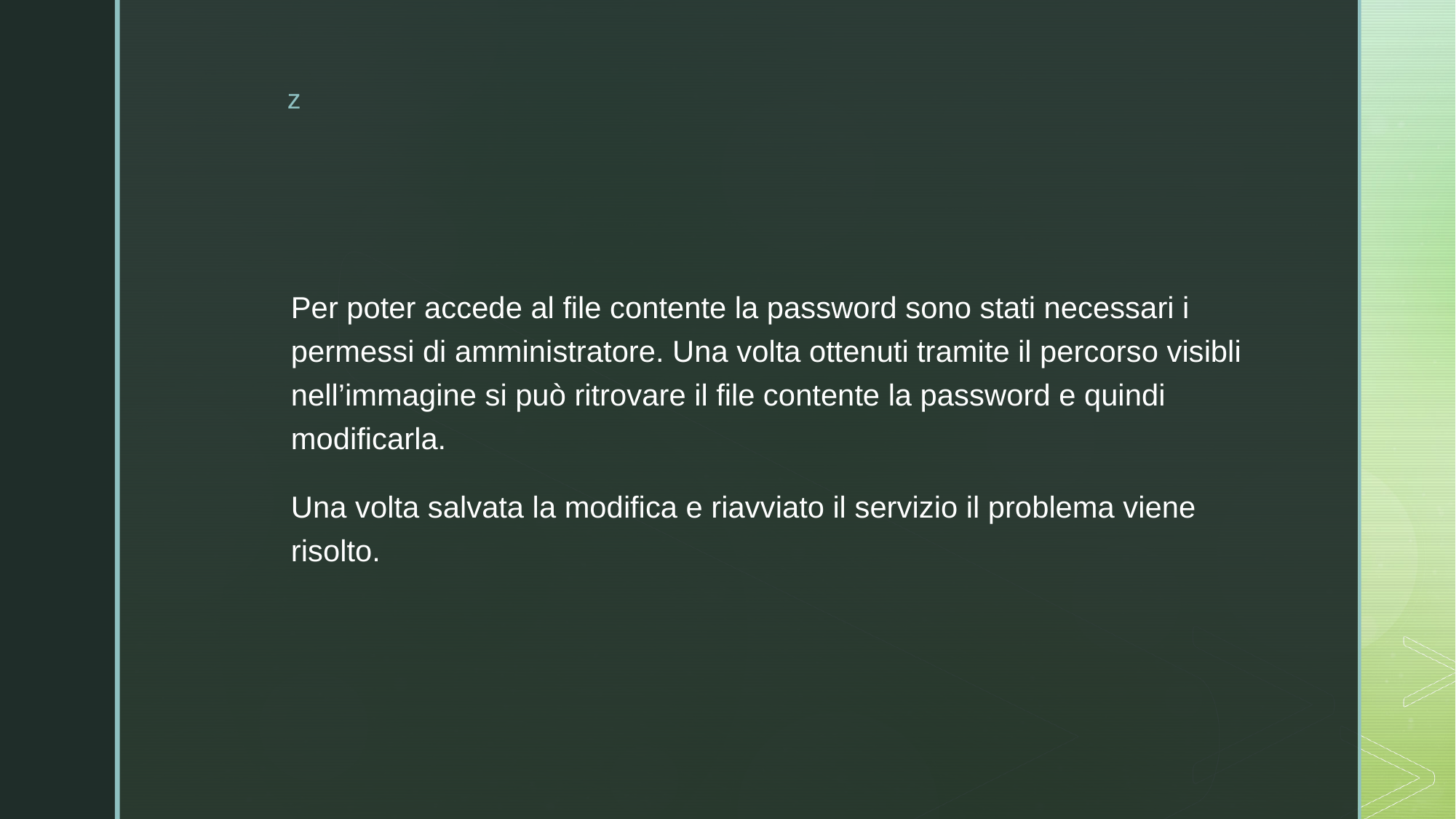

Per poter accede al file contente la password sono stati necessari i permessi di amministratore. Una volta ottenuti tramite il percorso visibli nell’immagine si può ritrovare il file contente la password e quindi modificarla.
Una volta salvata la modifica e riavviato il servizio il problema viene risolto.